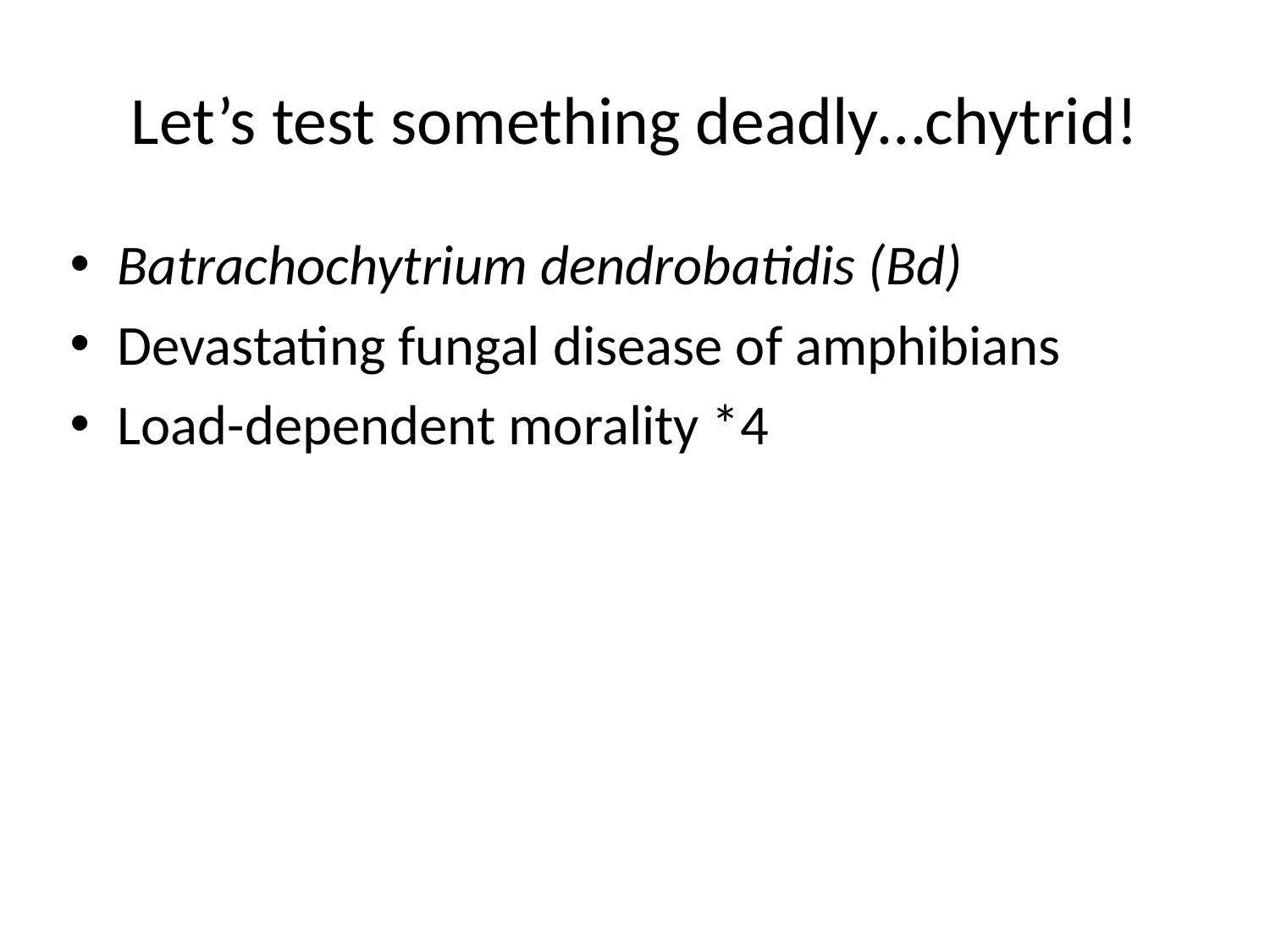

# Let’s test something deadly…chytrid!
Batrachochytrium dendrobatidis (Bd)
Devastating fungal disease of amphibians
Load-dependent morality *4